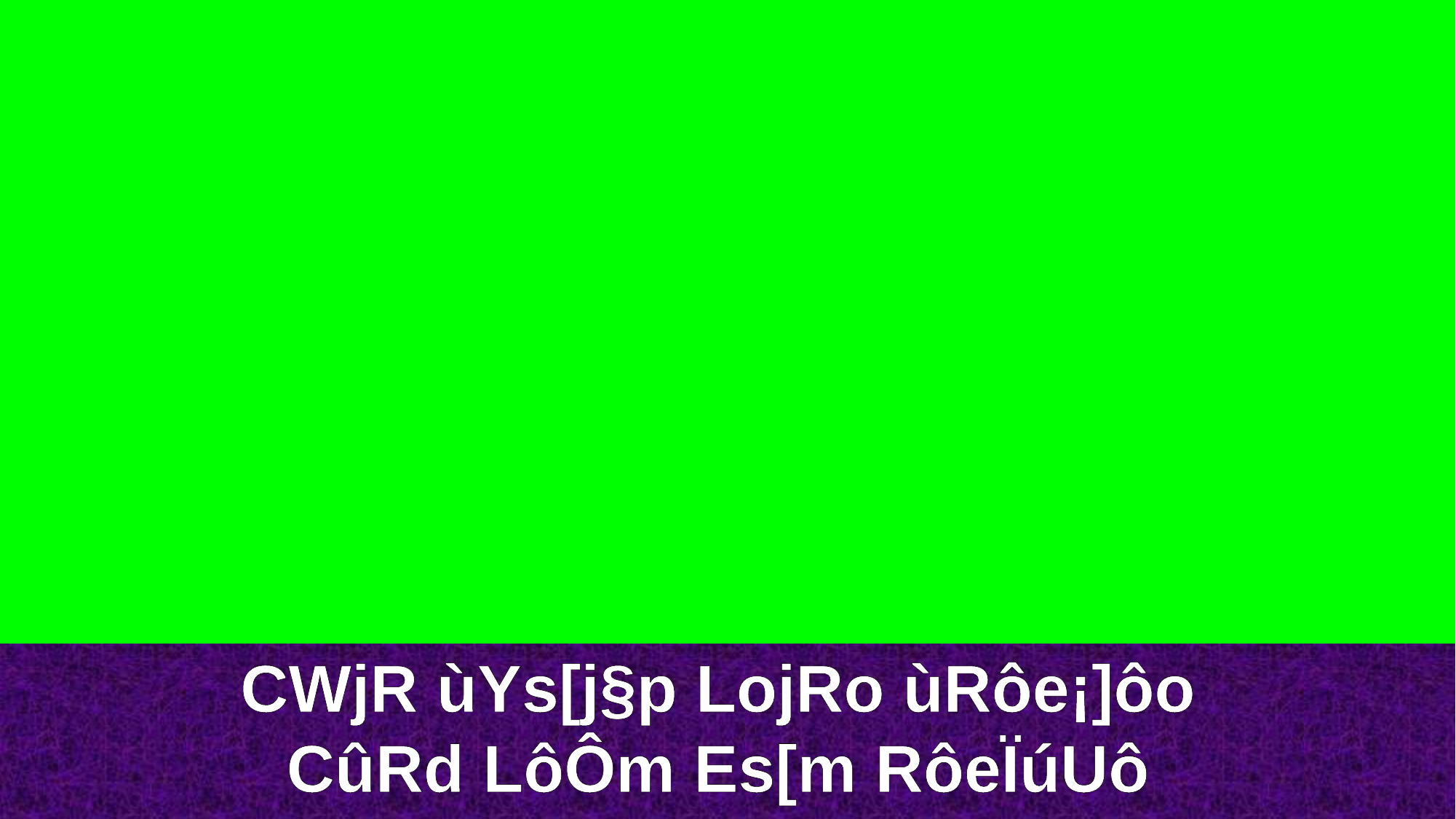

CWjR ùYs[j§p LojRo ùRôe¡]ôo
CûRd LôÔm Es[m RôeÏúUô